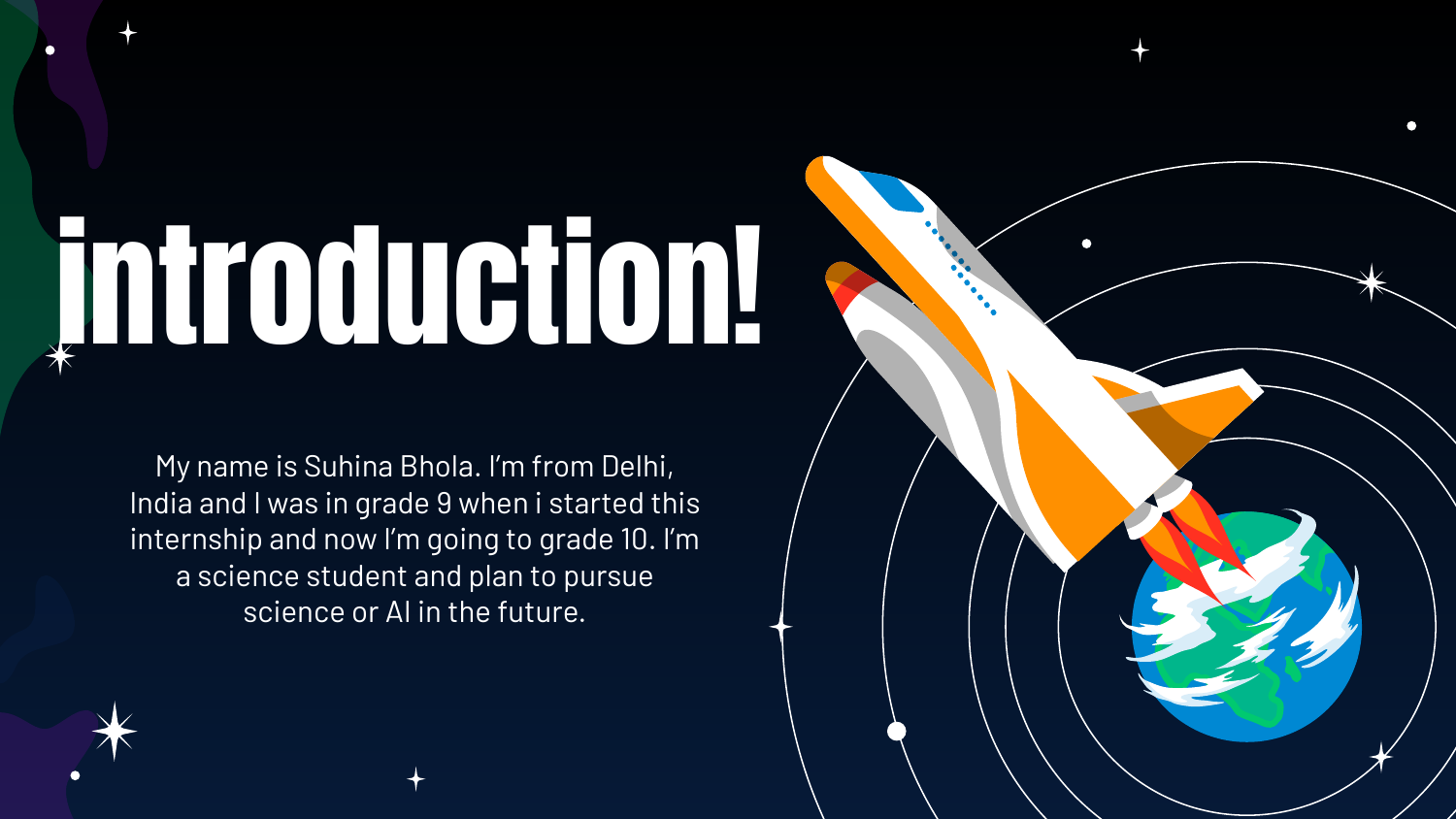

# introduction!

My name is Suhina Bhola. I’m from Delhi, India and I was in grade 9 when i started this internship and now I’m going to grade 10. I’m a science student and plan to pursue science or AI in the future.